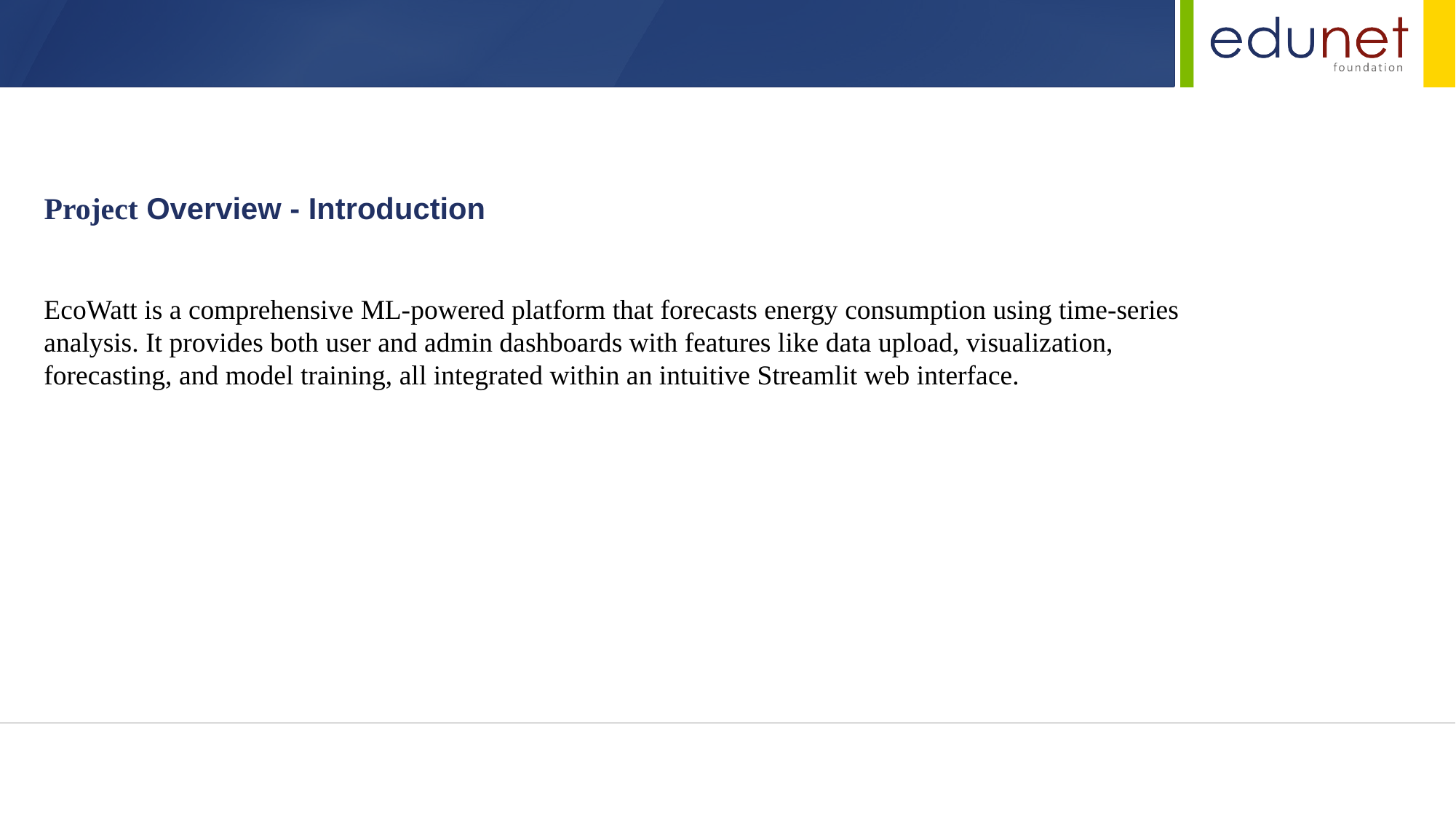

Project Overview - Introduction

EcoWatt is a comprehensive ML-powered platform that forecasts energy consumption using time-series analysis. It provides both user and admin dashboards with features like data upload, visualization, forecasting, and model training, all integrated within an intuitive Streamlit web interface.